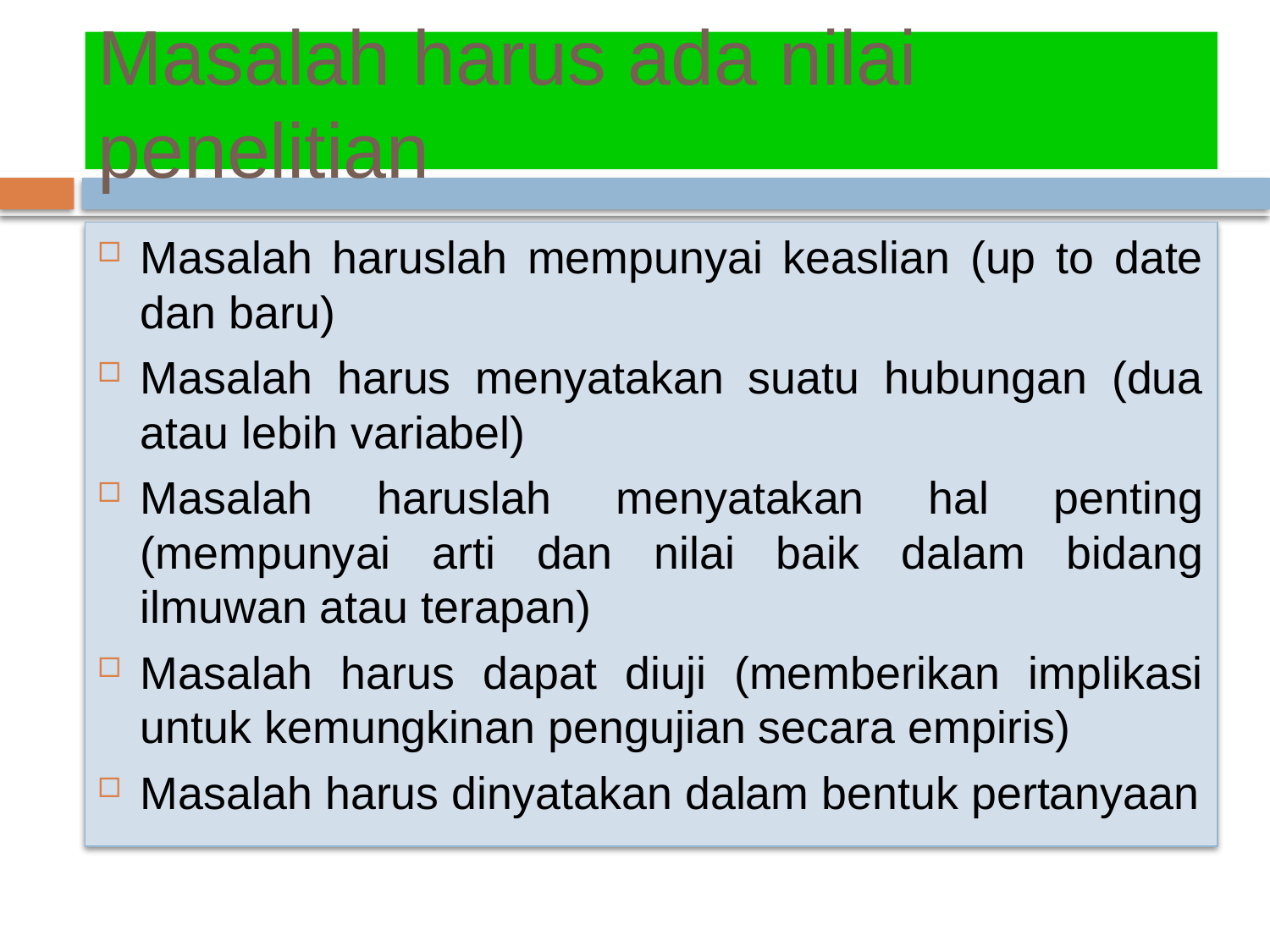

# Masalah harus ada nilai penelitian
Masalah haruslah mempunyai keaslian (up to date dan baru)
Masalah harus menyatakan suatu hubungan (dua atau lebih variabel)
Masalah haruslah menyatakan hal penting (mempunyai arti dan nilai baik dalam bidang ilmuwan atau terapan)
Masalah harus dapat diuji (memberikan implikasi untuk kemungkinan pengujian secara empiris)
Masalah harus dinyatakan dalam bentuk pertanyaan